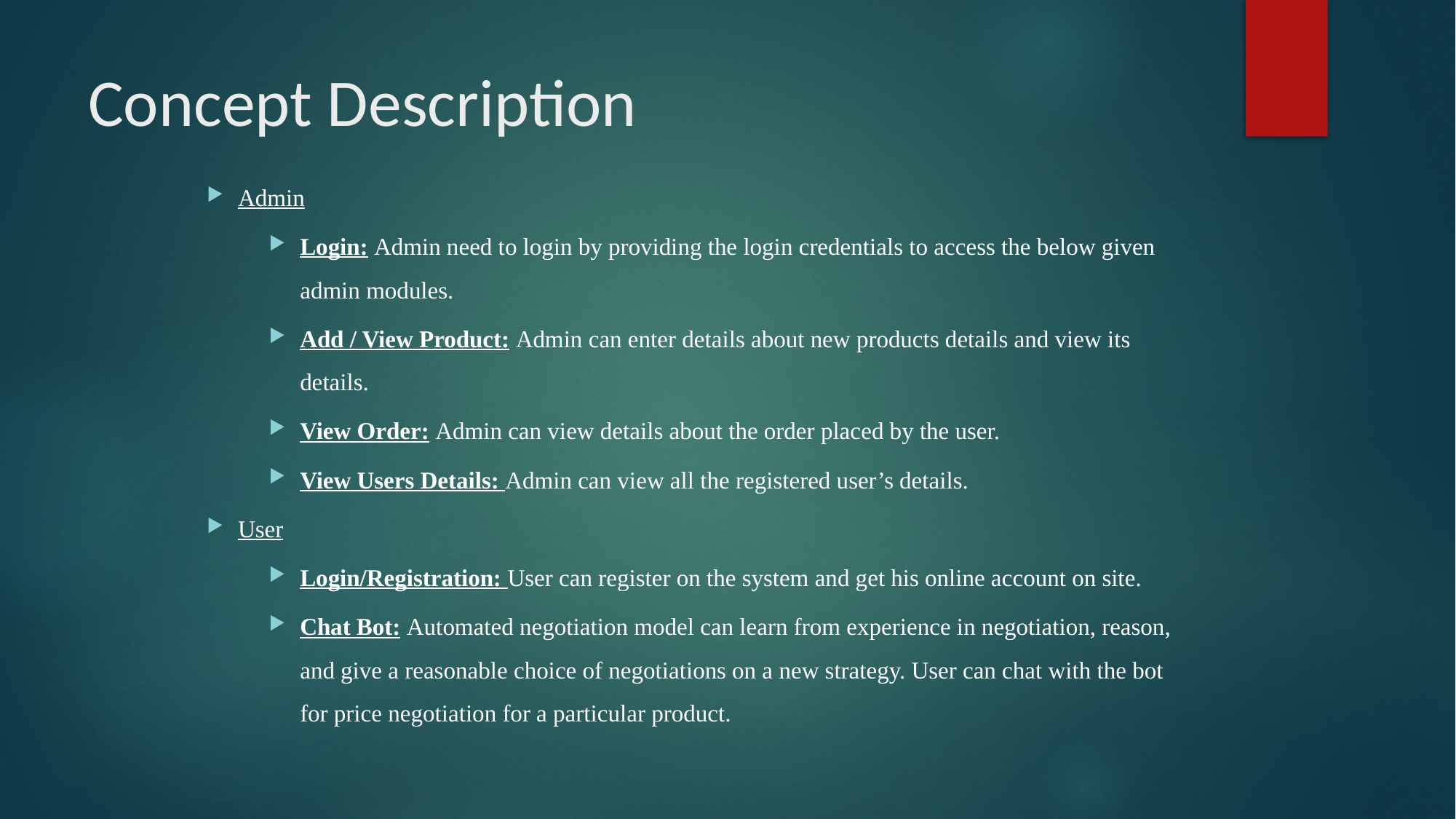

# Concept Description

Admin
Login: Admin need to login by providing the login credentials to access the below given admin modules.
Add / View Product: Admin can enter details about new products details and view its details.
View Order: Admin can view details about the order placed by the user.
View Users Details: Admin can view all the registered user’s details.
User
Login/Registration: User can register on the system and get his online account on site.
Chat Bot: Automated negotiation model can learn from experience in negotiation, reason, and give a reasonable choice of negotiations on a new strategy. User can chat with the bot for price negotiation for a particular product.